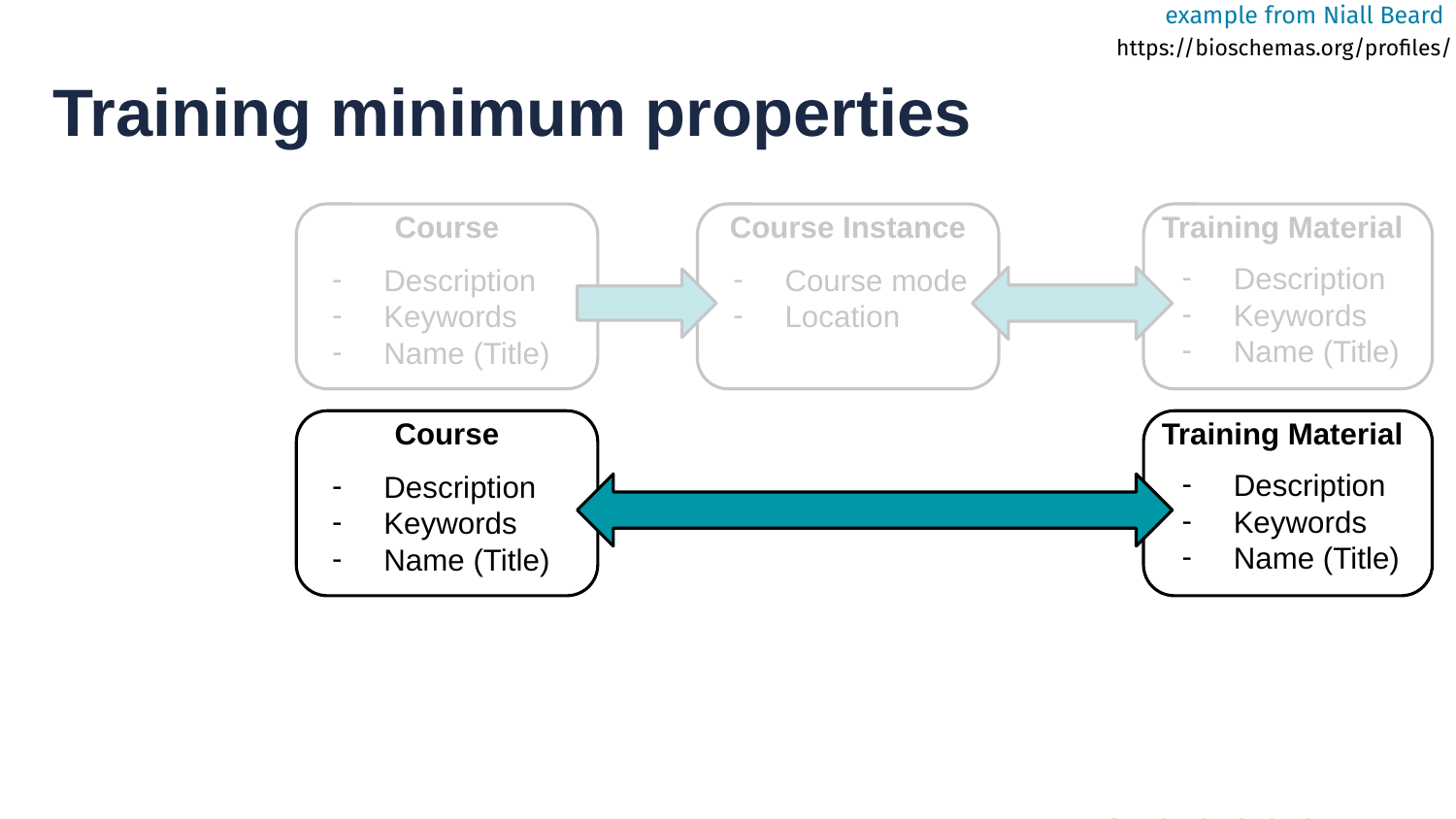

example from Niall Beard
https://bioschemas.org/profiles/
Training minimum properties

Course
Course Instance
Training Material

Description
Keywords
Name (Title)
Description
Keywords
Name (Title)
Course mode
Location

Course
Training Material

Description
Keywords
Name (Title)
Description
Keywords
Name (Title)